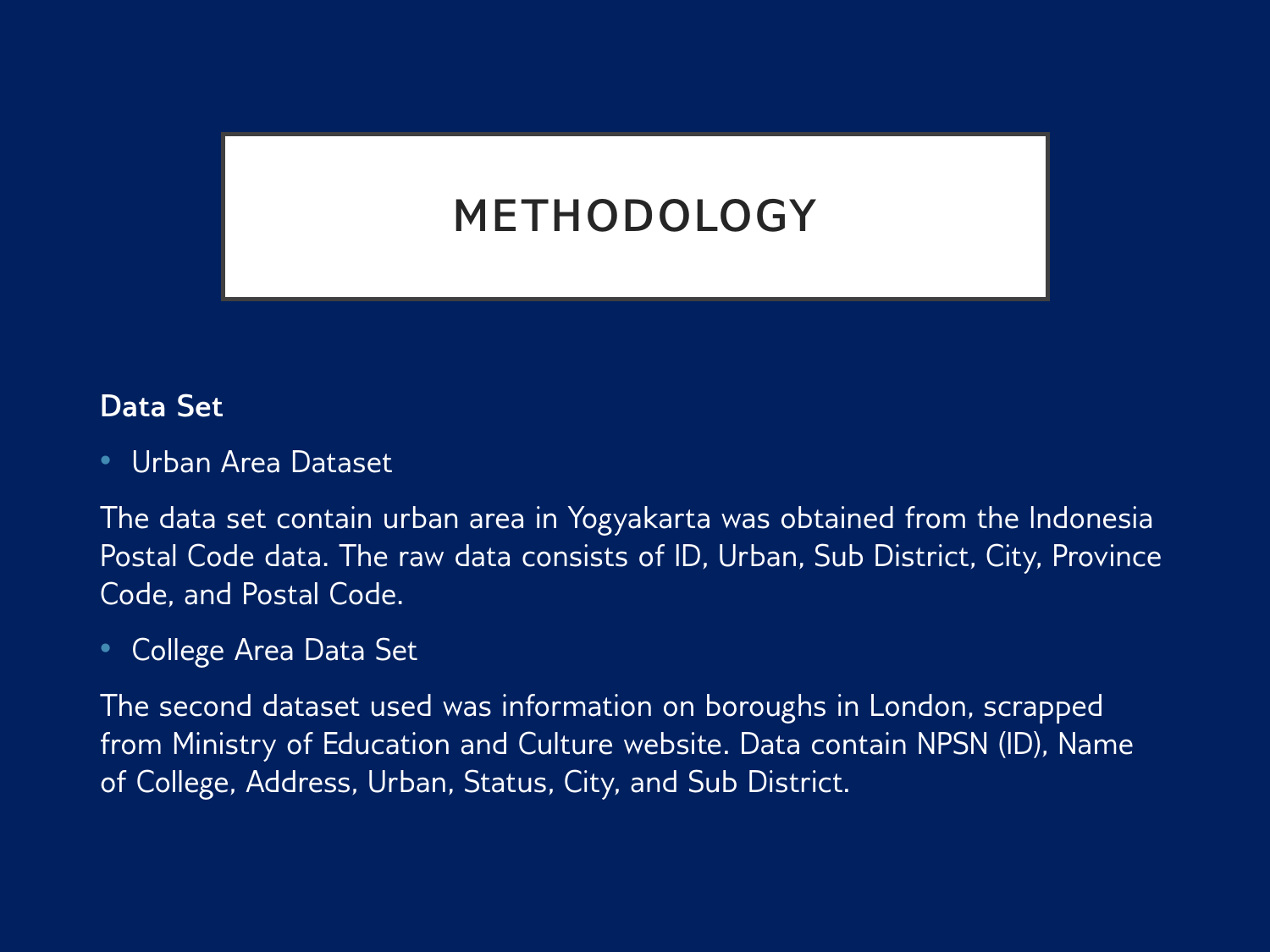

# Methodology
Data Set
Urban Area Dataset
The data set contain urban area in Yogyakarta was obtained from the Indonesia Postal Code data. The raw data consists of ID, Urban, Sub District, City, Province Code, and Postal Code.
College Area Data Set
The second dataset used was information on boroughs in London, scrapped from Ministry of Education and Culture website. Data contain NPSN (ID), Name of College, Address, Urban, Status, City, and Sub District.